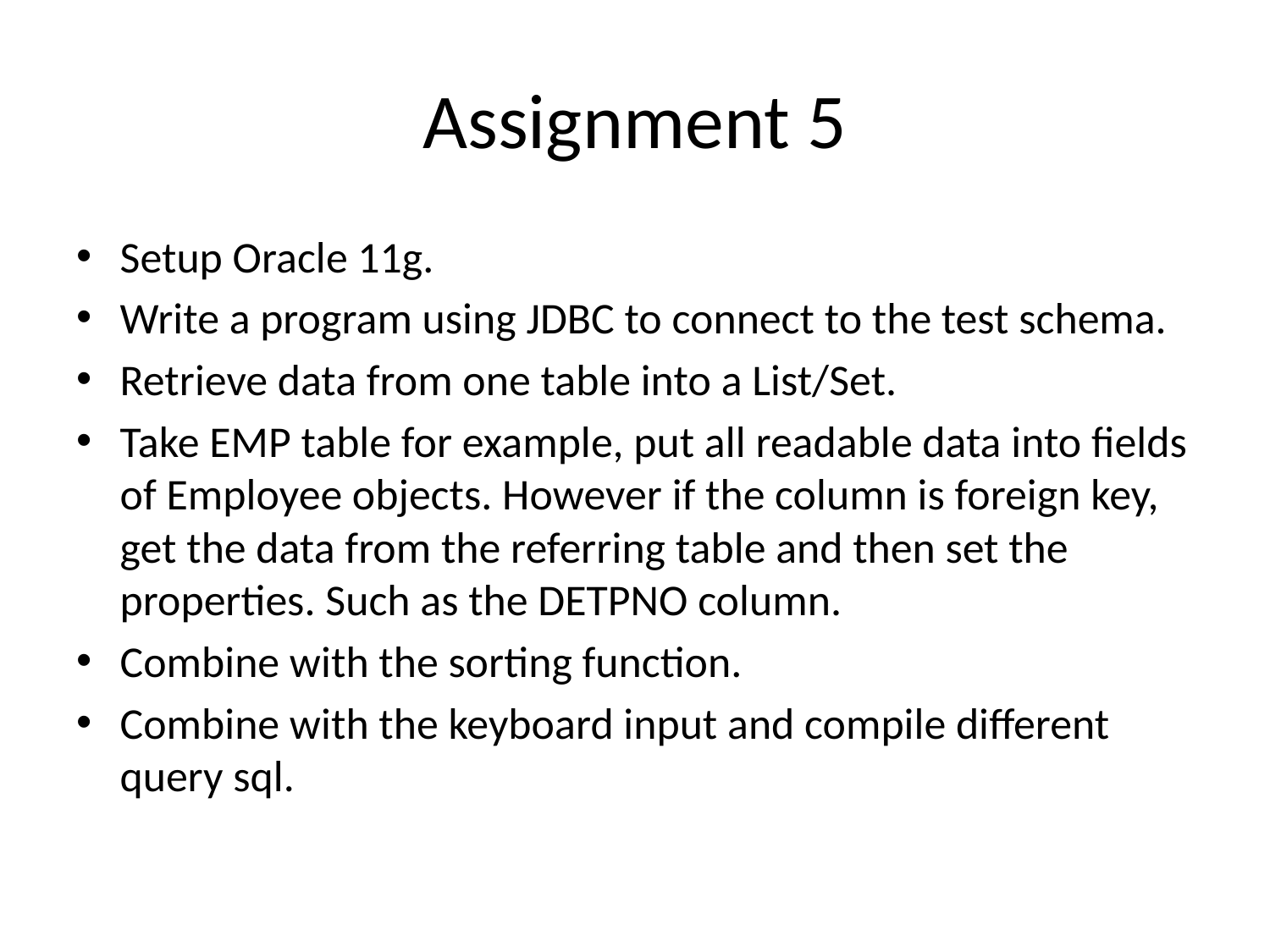

# Assignment 5
Setup Oracle 11g.
Write a program using JDBC to connect to the test schema.
Retrieve data from one table into a List/Set.
Take EMP table for example, put all readable data into fields of Employee objects. However if the column is foreign key, get the data from the referring table and then set the properties. Such as the DETPNO column.
Combine with the sorting function.
Combine with the keyboard input and compile different query sql.